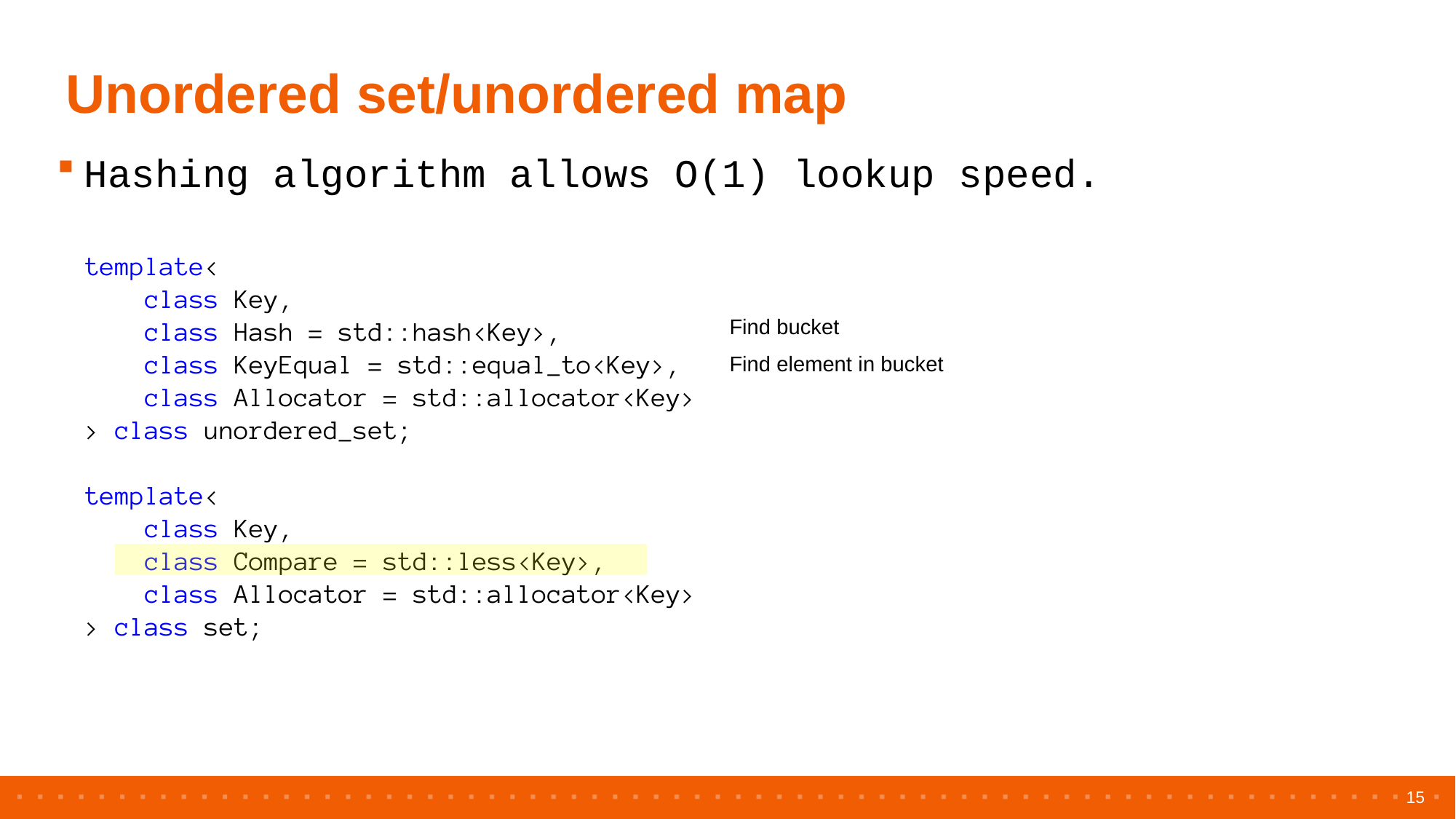

# Unordered set/unordered map
Hashing algorithm allows O(1) lookup speed.
template<
    class Key,
    class Hash = std::hash<Key>,
    class KeyEqual = std::equal_to<Key>,
    class Allocator = std::allocator<Key>
> class unordered_set;
template<
    class Key,
    class Compare = std::less<Key>,
    class Allocator = std::allocator<Key>
> class set;
Find bucket
Find element in bucket

15